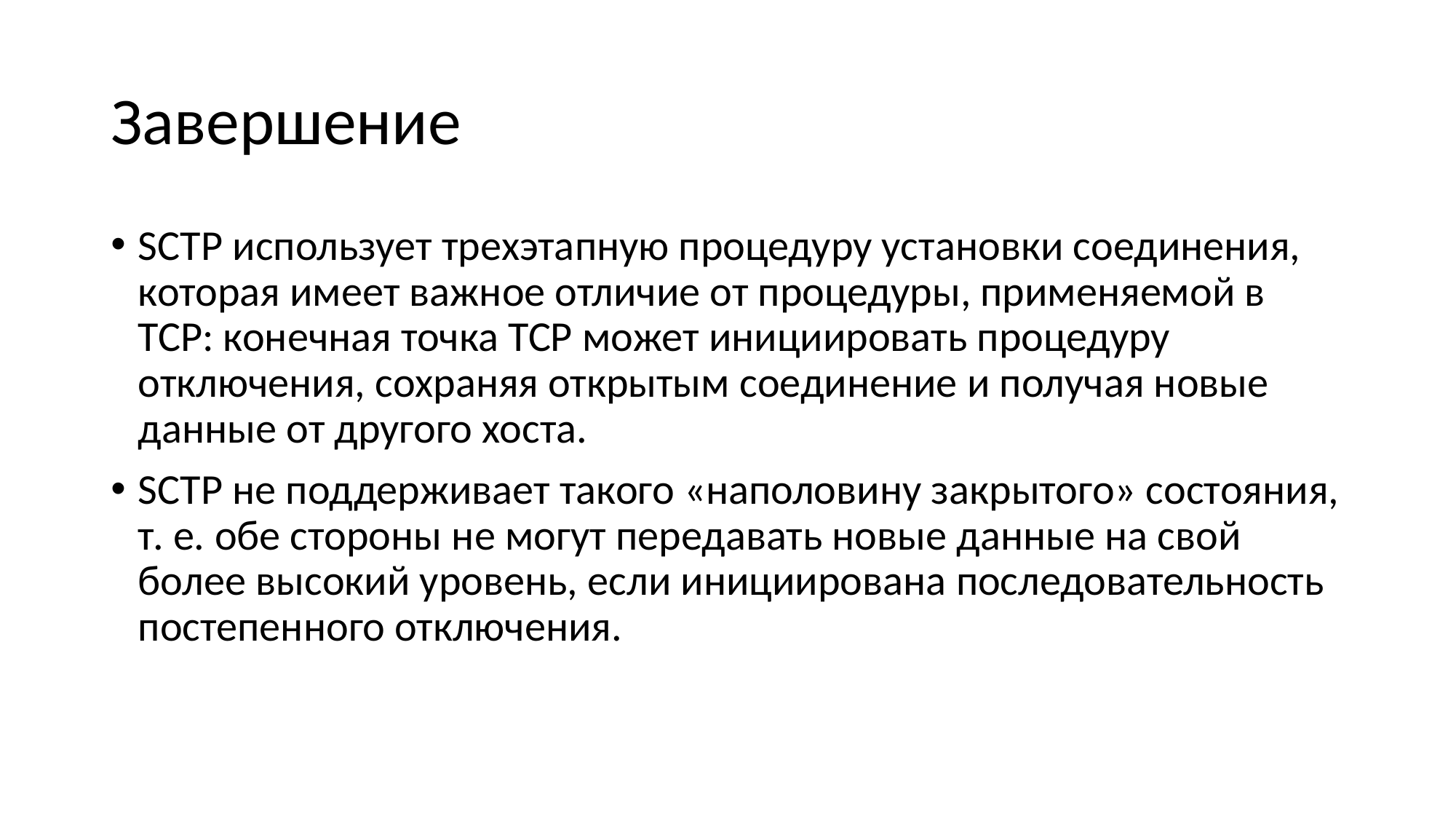

# Завершение
SCTP использует трехэтапную процедуру установки соединения, которая имеет важное отличие от процедуры, применяемой в TCP: конечная точка TCP может инициировать процедуру отключения, сохраняя открытым соединение и получая новые данные от другого хоста.
SCTP не поддерживает такого «наполовину закрытого» состояния, т. е. обе стороны не могут передавать новые данные на свой более высокий уровень, если инициирована последовательность постепенного отключения.